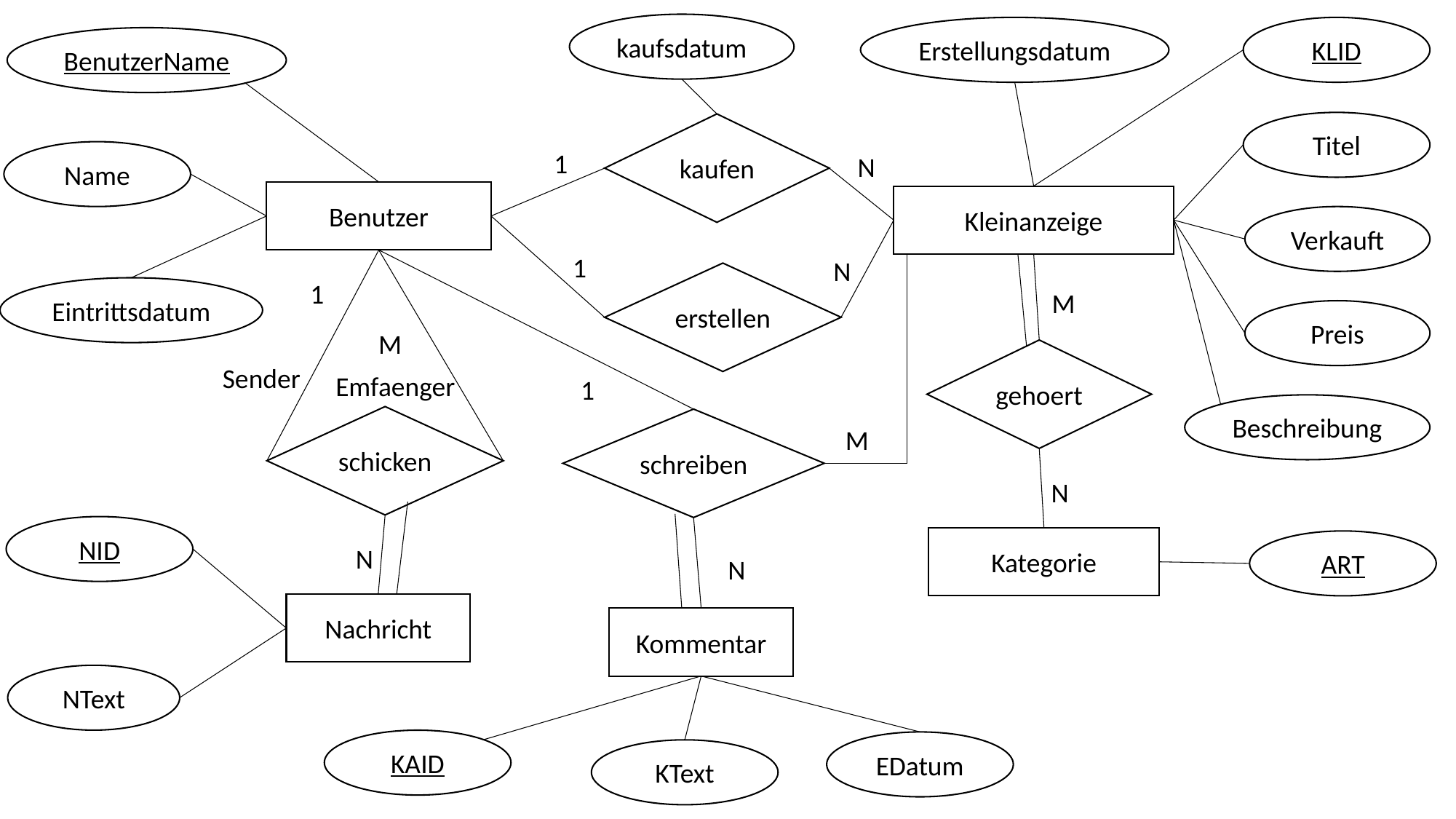

kaufsdatum
KLID
Erstellungsdatum
BenutzerName
Titel
kaufen
N
1
Name
Benutzer
1
Kleinanzeige
gehoert
M
Verkauft
1
N
erstellen
Eintrittsdatum
Preis
M
schicken
N
Nachricht
Sender
Emfaenger
1
schreiben
M
N
Kommentar
Beschreibung

N
Kategorie
NID
ART
NText
KAID
EDatum
KText